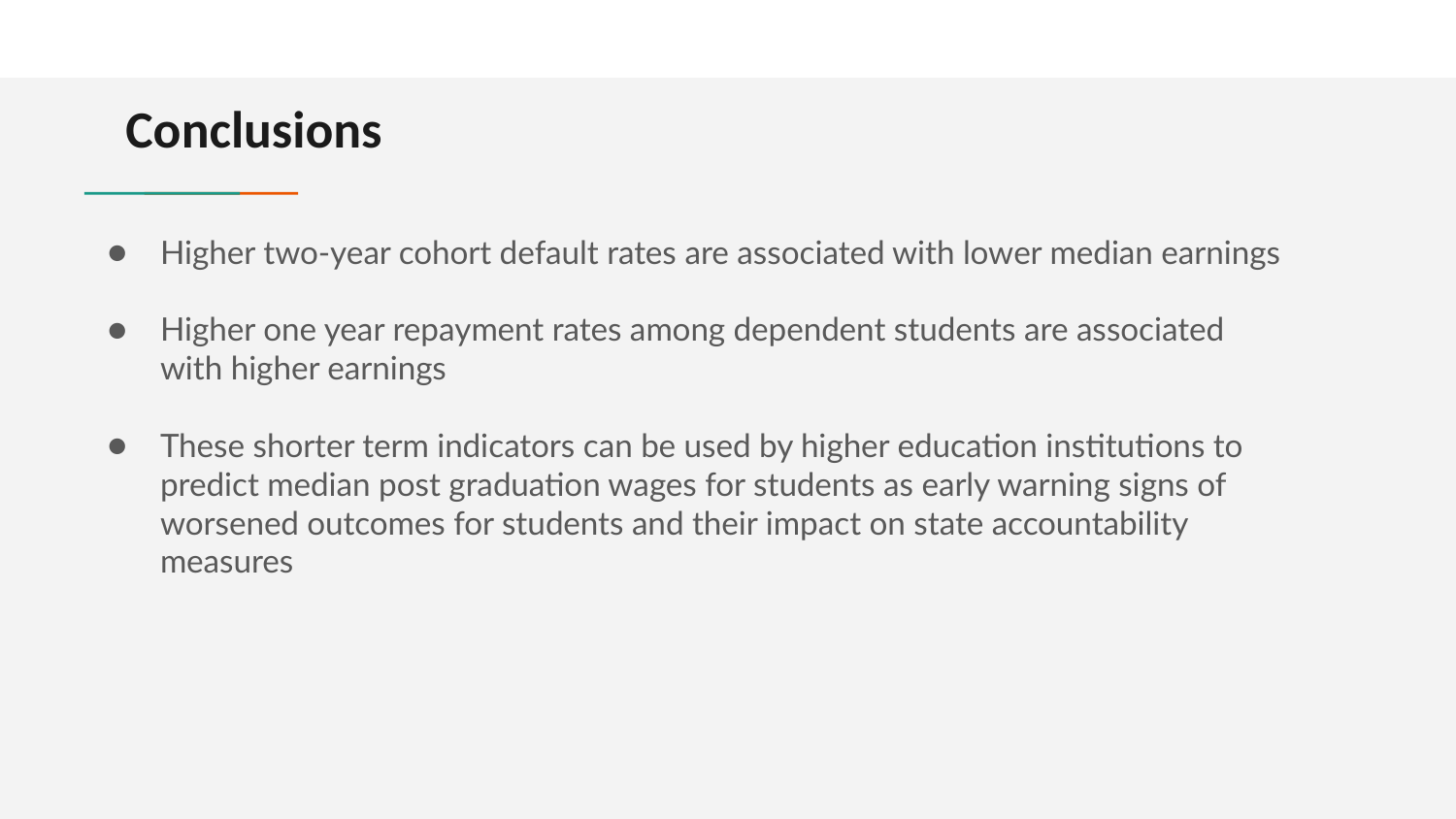

# Conclusions
Higher two-year cohort default rates are associated with lower median earnings

Higher one year repayment rates among dependent students are associated with higher earnings

These shorter term indicators can be used by higher education institutions to predict median post graduation wages for students as early warning signs of worsened outcomes for students and their impact on state accountability measures